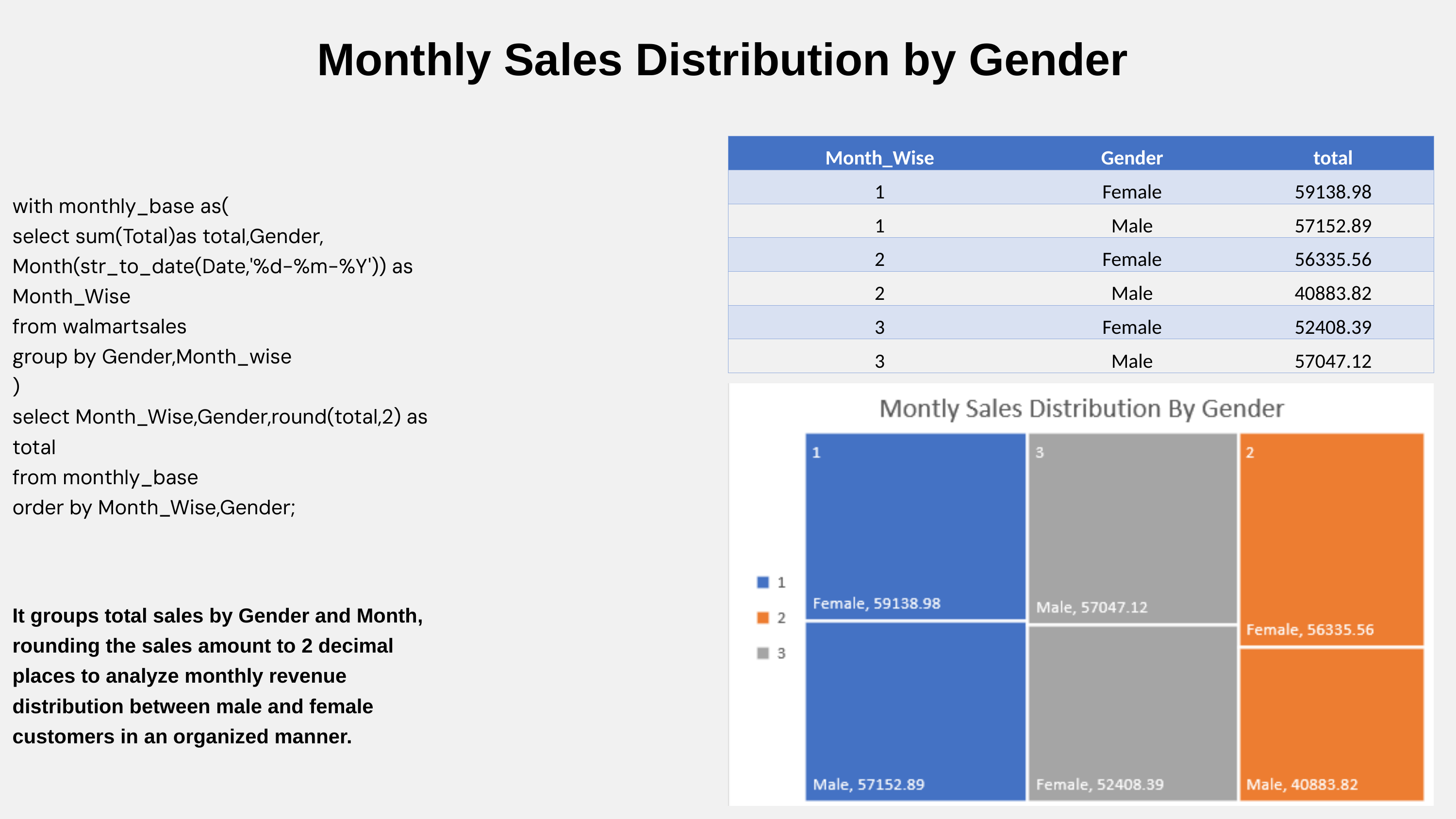

Monthly Sales Distribution by Gender
| Month\_Wise | Gender | total |
| --- | --- | --- |
| 1 | Female | 59138.98 |
| 1 | Male | 57152.89 |
| 2 | Female | 56335.56 |
| 2 | Male | 40883.82 |
| 3 | Female | 52408.39 |
| 3 | Male | 57047.12 |
with monthly_base as(
select sum(Total)as total,Gender, Month(str_to_date(Date,'%d-%m-%Y')) as Month_Wise
from walmartsales
group by Gender,Month_wise
)
select Month_Wise,Gender,round(total,2) as total
from monthly_base
order by Month_Wise,Gender;

It groups total sales by Gender and Month, rounding the sales amount to 2 decimal places to analyze monthly revenue distribution between male and female customers in an organized manner.